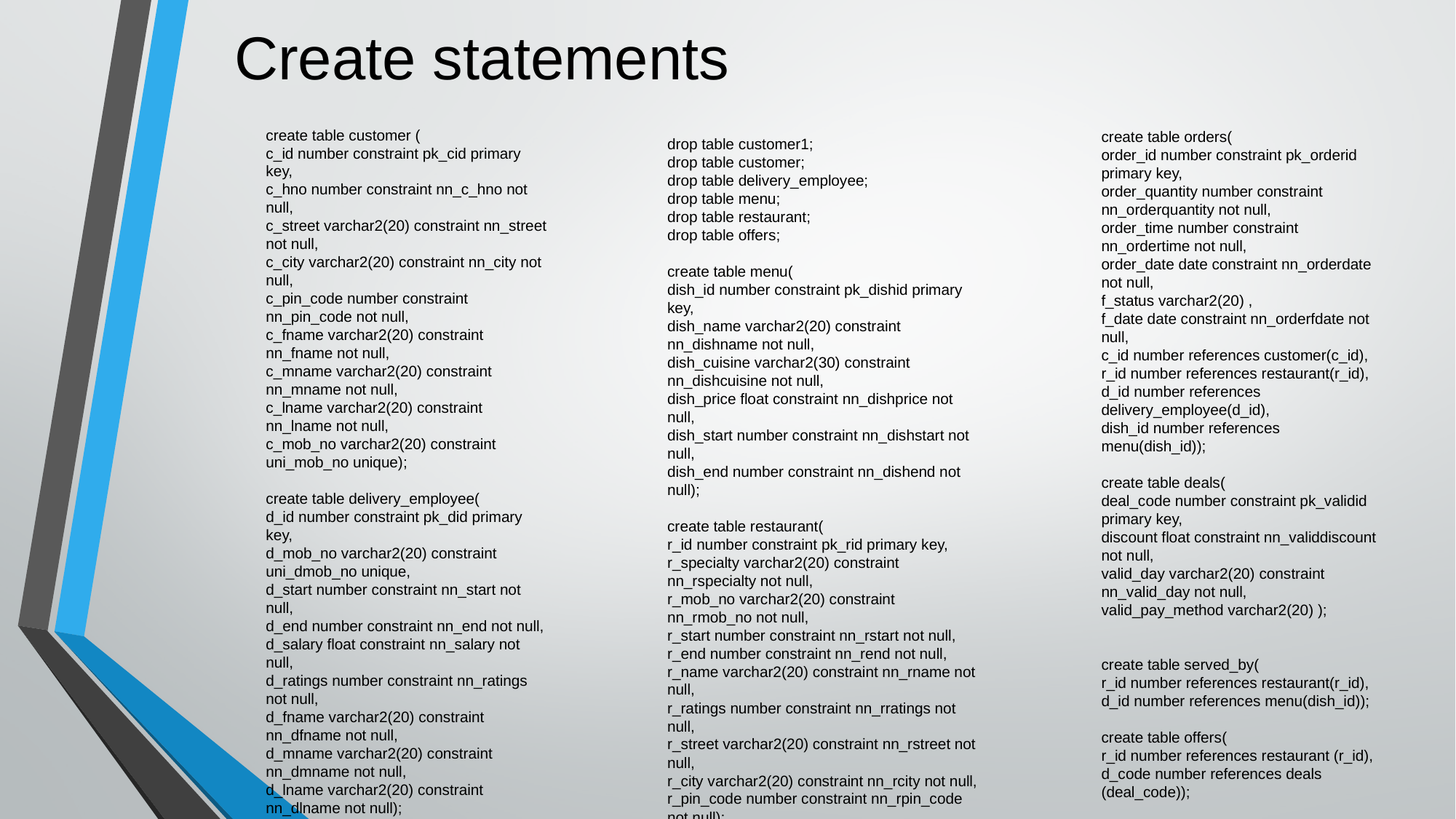

# Create statements
create table customer (
c_id number constraint pk_cid primary key,
c_hno number constraint nn_c_hno not null,
c_street varchar2(20) constraint nn_street not null,
c_city varchar2(20) constraint nn_city not null,
c_pin_code number constraint nn_pin_code not null,
c_fname varchar2(20) constraint nn_fname not null,
c_mname varchar2(20) constraint nn_mname not null,
c_lname varchar2(20) constraint nn_lname not null,
c_mob_no varchar2(20) constraint uni_mob_no unique);

create table delivery_employee(
d_id number constraint pk_did primary key,
d_mob_no varchar2(20) constraint uni_dmob_no unique,
d_start number constraint nn_start not null,
d_end number constraint nn_end not null,
d_salary float constraint nn_salary not null,
d_ratings number constraint nn_ratings not null,
d_fname varchar2(20) constraint nn_dfname not null,
d_mname varchar2(20) constraint nn_dmname not null,
d_lname varchar2(20) constraint nn_dlname not null);
create table orders(
order_id number constraint pk_orderid primary key,
order_quantity number constraint nn_orderquantity not null,
order_time number constraint nn_ordertime not null,
order_date date constraint nn_orderdate not null,
f_status varchar2(20) ,
f_date date constraint nn_orderfdate not null,
c_id number references customer(c_id),
r_id number references restaurant(r_id),
d_id number references delivery_employee(d_id),
dish_id number references menu(dish_id));

create table deals(
deal_code number constraint pk_validid primary key,
discount float constraint nn_validdiscount not null,
valid_day varchar2(20) constraint nn_valid_day not null,
valid_pay_method varchar2(20) );

create table served_by(
r_id number references restaurant(r_id),
d_id number references menu(dish_id));

create table offers(
r_id number references restaurant (r_id),
d_code number references deals (deal_code));
drop table customer1;
drop table customer;
drop table delivery_employee;
drop table menu;
drop table restaurant;
drop table offers;

create table menu(
dish_id number constraint pk_dishid primary key,
dish_name varchar2(20) constraint nn_dishname not null,
dish_cuisine varchar2(30) constraint nn_dishcuisine not null,
dish_price float constraint nn_dishprice not null,
dish_start number constraint nn_dishstart not null,
dish_end number constraint nn_dishend not null);

create table restaurant(
r_id number constraint pk_rid primary key,
r_specialty varchar2(20) constraint nn_rspecialty not null,
r_mob_no varchar2(20) constraint nn_rmob_no not null,
r_start number constraint nn_rstart not null,
r_end number constraint nn_rend not null,
r_name varchar2(20) constraint nn_rname not null,
r_ratings number constraint nn_rratings not null,
r_street varchar2(20) constraint nn_rstreet not null,
r_city varchar2(20) constraint nn_rcity not null,
r_pin_code number constraint nn_rpin_code not null);